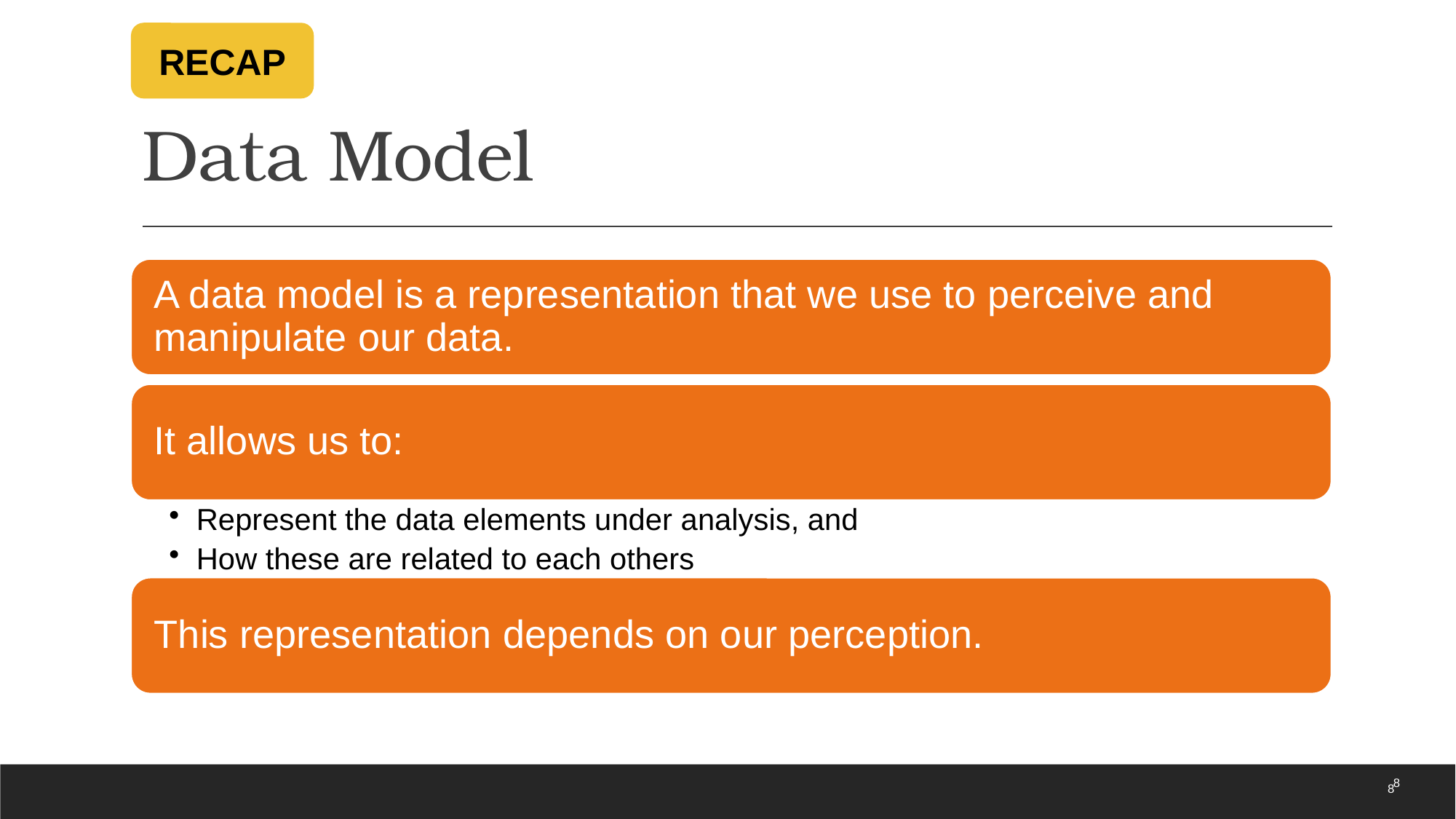

RECAP
# Data Model
A data model is a representation that we use to perceive and manipulate our data.
It allows us to:
Represent the data elements under analysis, and
How these are related to each others
This representation depends on our perception.
8
8